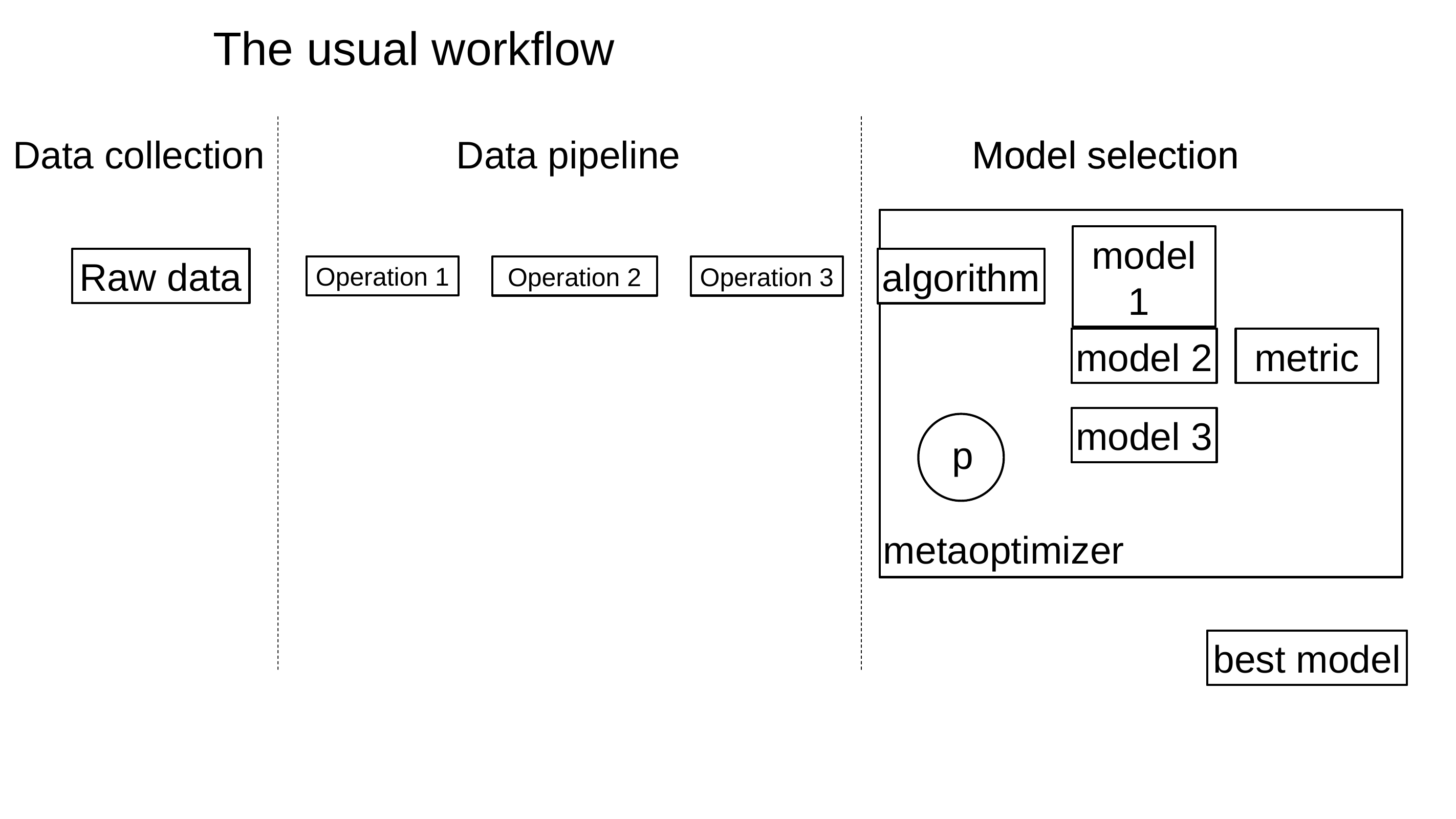

The usual workflow

Data collection
Data pipeline
Model selection
Model selection

Raw data
model 1
model 1
Operation 1
Operation 3
algorithm
algorithm
Operation 2

model 2
model 2
metric
metric

model 3
model 3

p
metaoptimizer
metaoptimizer
best model
best model